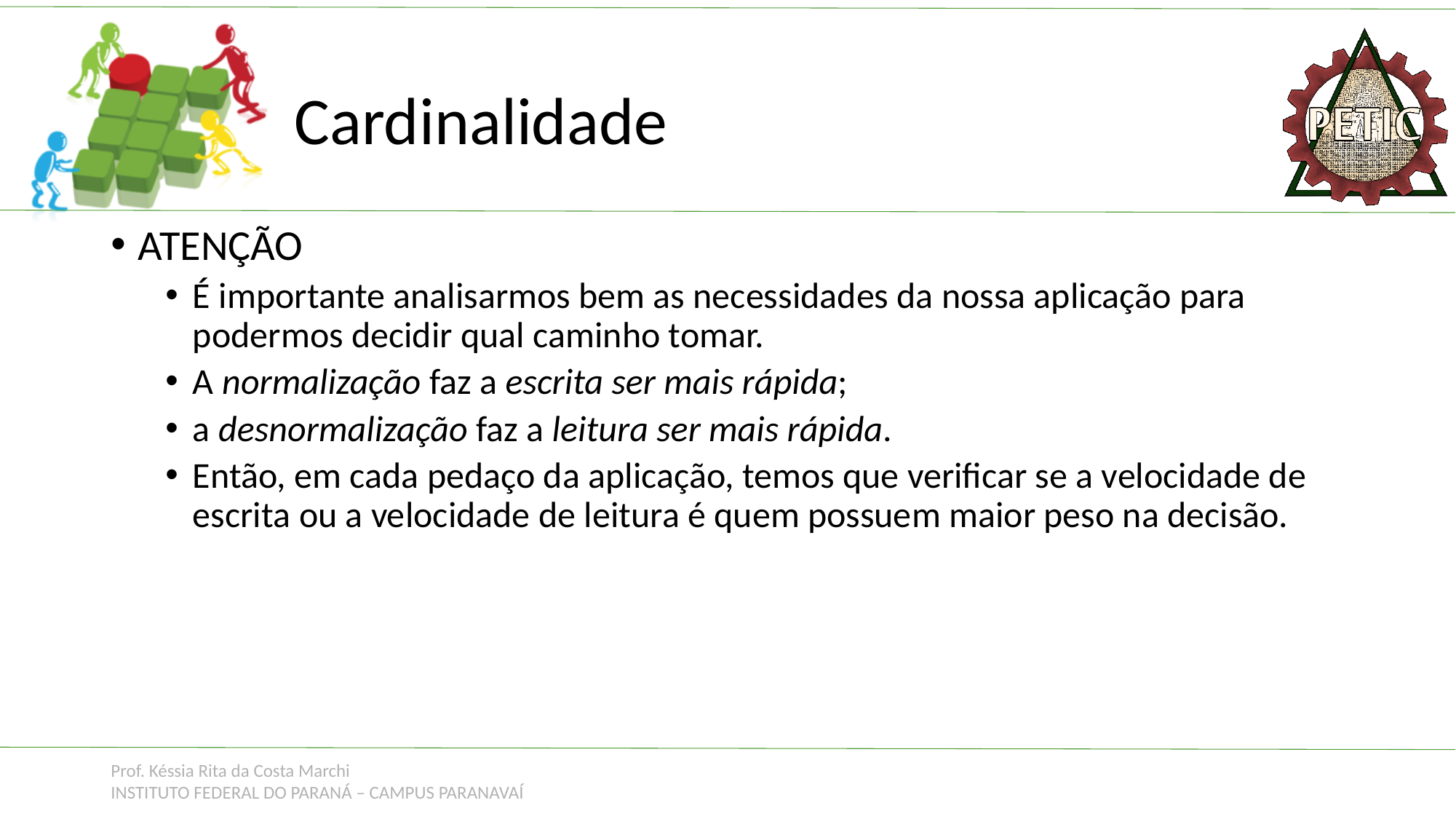

# Cardinalidade
ATENÇÃO
É importante analisarmos bem as necessidades da nossa aplicação para podermos decidir qual caminho tomar.
A normalização faz a escrita ser mais rápida;
a desnormalização faz a leitura ser mais rápida.
Então, em cada pedaço da aplicação, temos que verificar se a velocidade de escrita ou a velocidade de leitura é quem possuem maior peso na decisão.
Prof. Késsia Rita da Costa Marchi
INSTITUTO FEDERAL DO PARANÁ – CAMPUS PARANAVAÍ